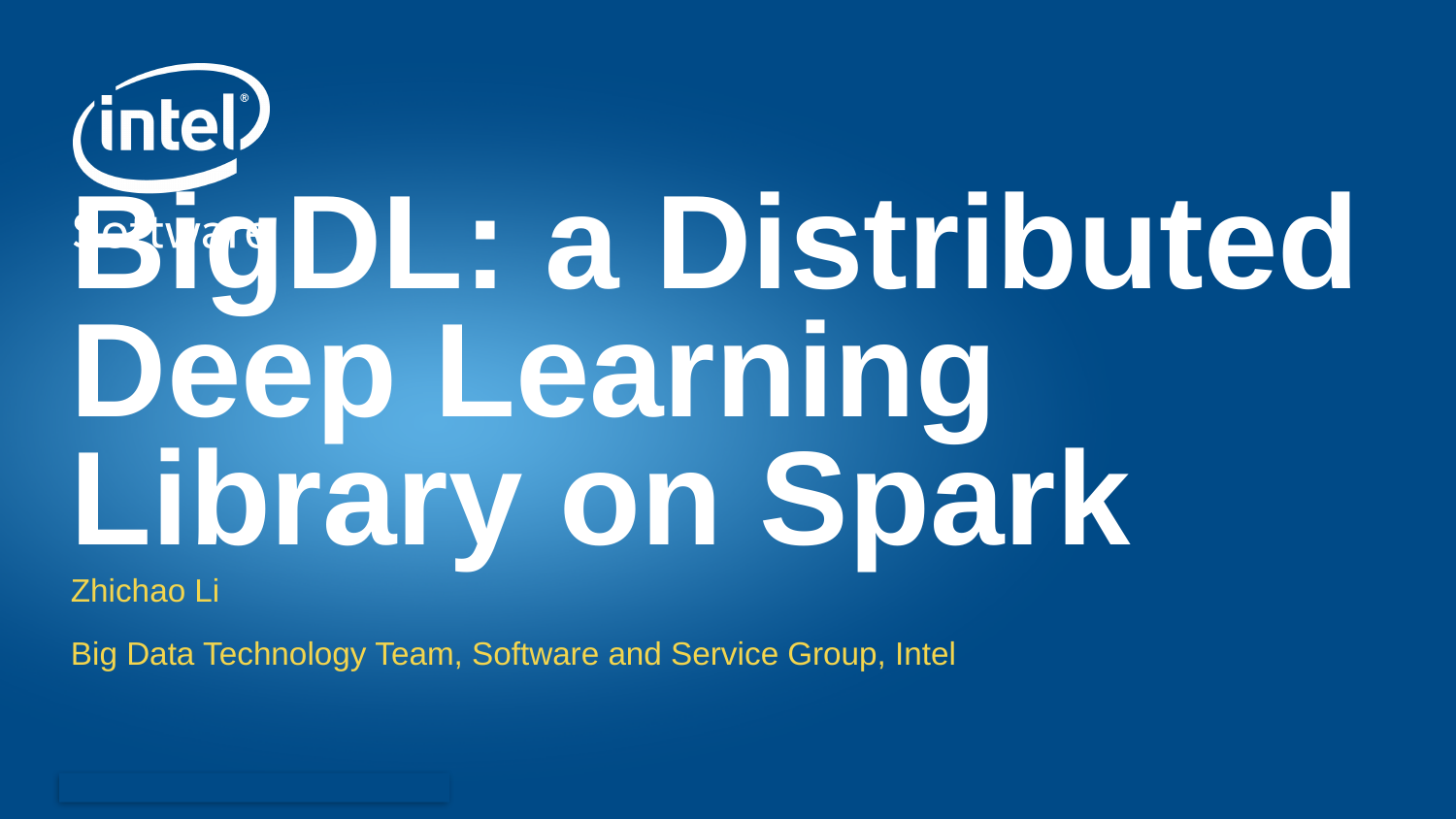

# BigDL: a Distributed Deep Learning Library on Spark
Zhichao Li
Big Data Technology Team, Software and Service Group, Intel